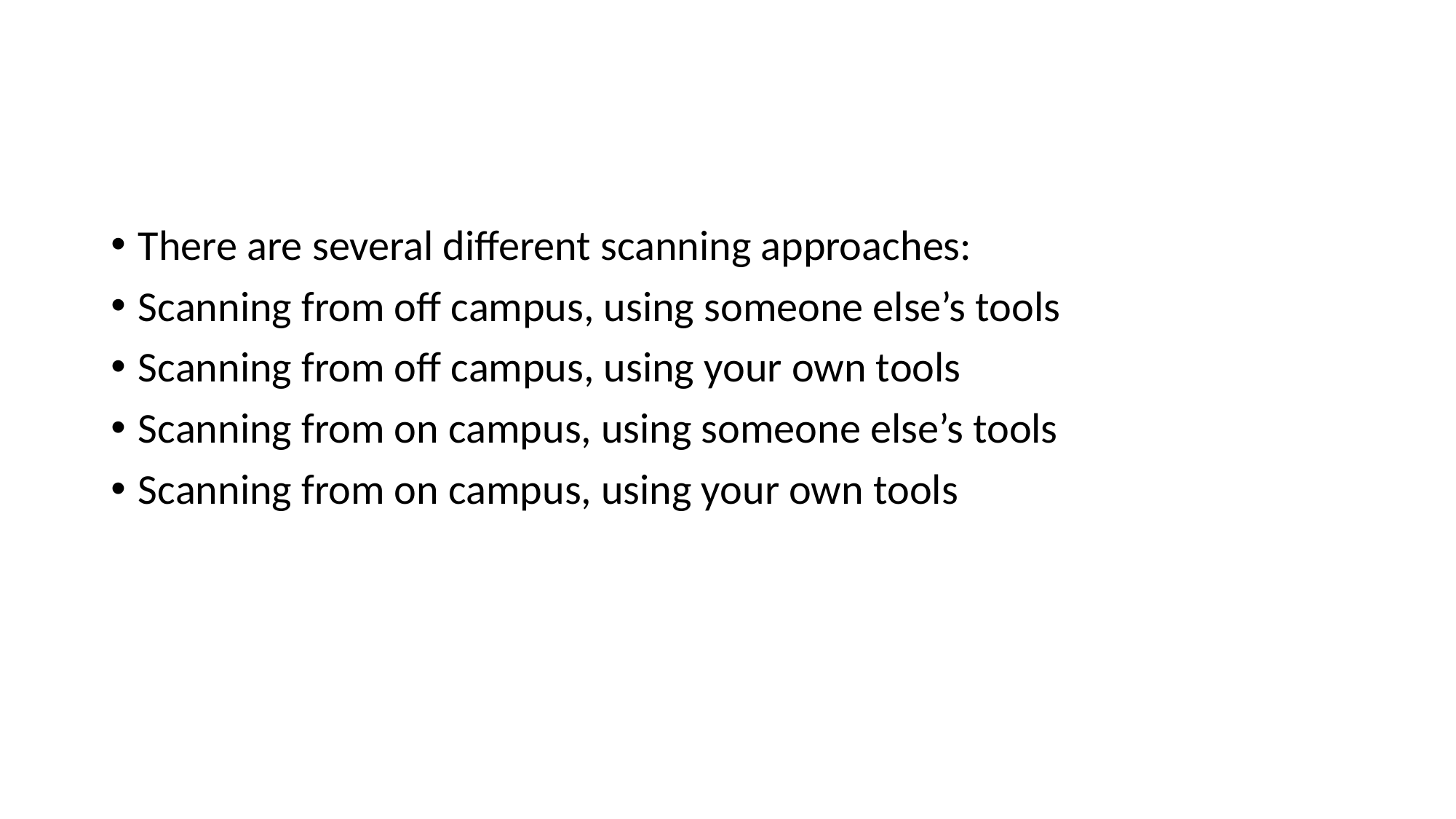

#
There are several different scanning approaches:
Scanning from off campus, using someone else’s tools
Scanning from off campus, using your own tools
Scanning from on campus, using someone else’s tools
Scanning from on campus, using your own tools